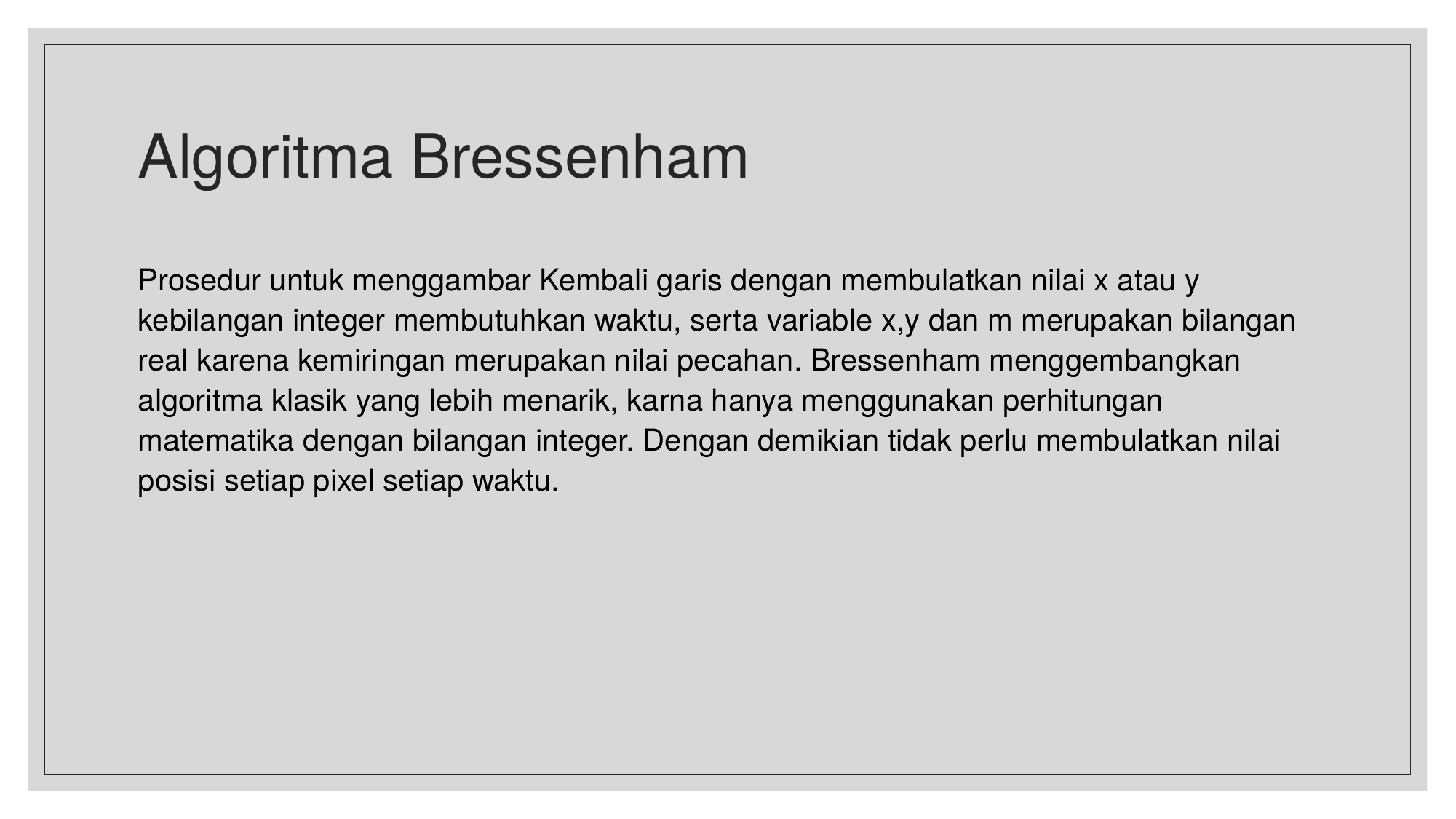

# Algoritma Bressenham
Prosedur untuk menggambar Kembali garis dengan membulatkan nilai x atau y kebilangan integer membutuhkan waktu, serta variable x,y dan m merupakan bilangan real karena kemiringan merupakan nilai pecahan. Bressenham menggembangkan algoritma klasik yang lebih menarik, karna hanya menggunakan perhitungan matematika dengan bilangan integer. Dengan demikian tidak perlu membulatkan nilai posisi setiap pixel setiap waktu.